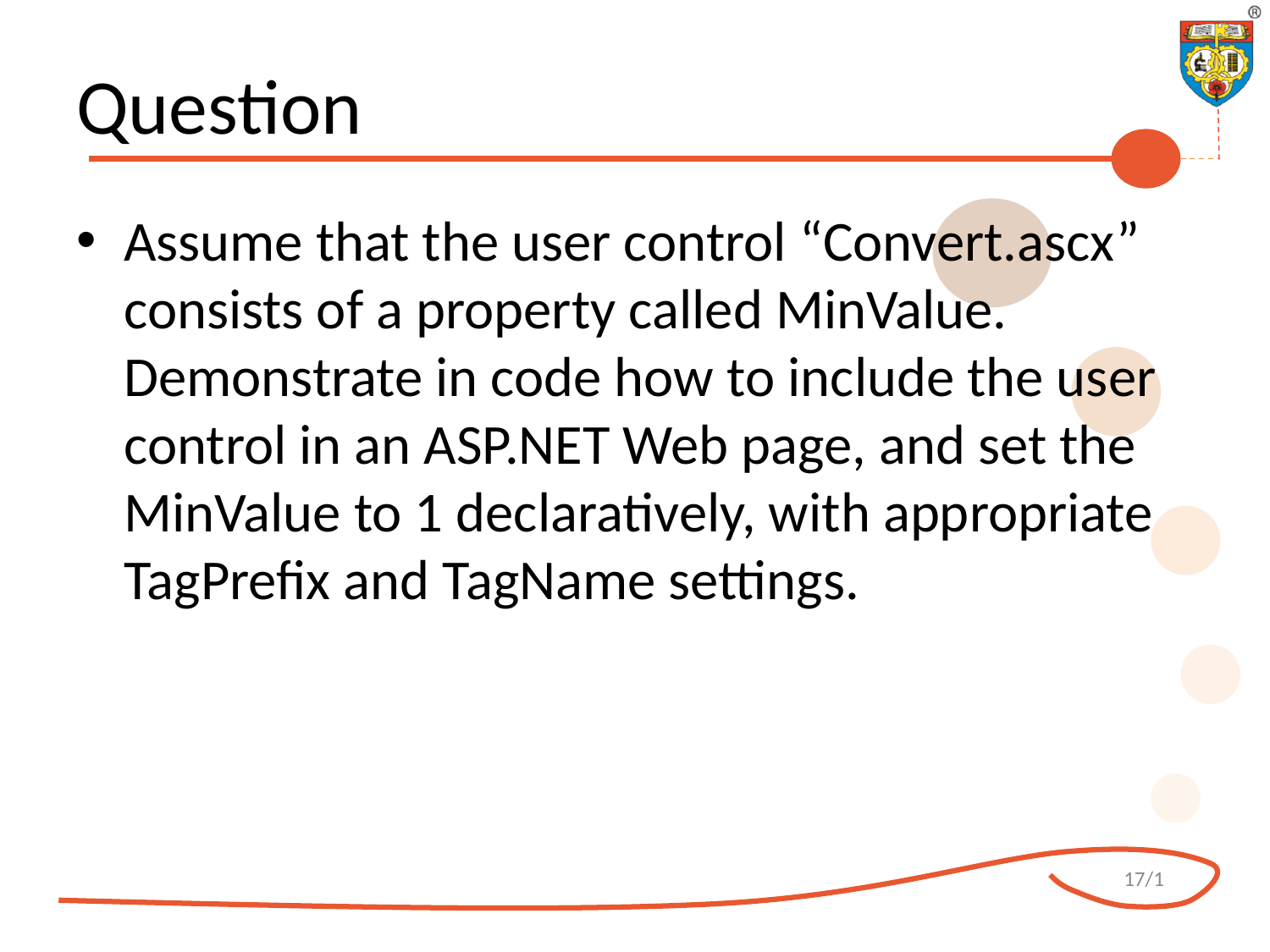

# Question
Assume that the user control “Convert.ascx” consists of a property called MinValue. Demonstrate in code how to include the user control in an ASP.NET Web page, and set the MinValue to 1 declaratively, with appropriate TagPrefix and TagName settings.